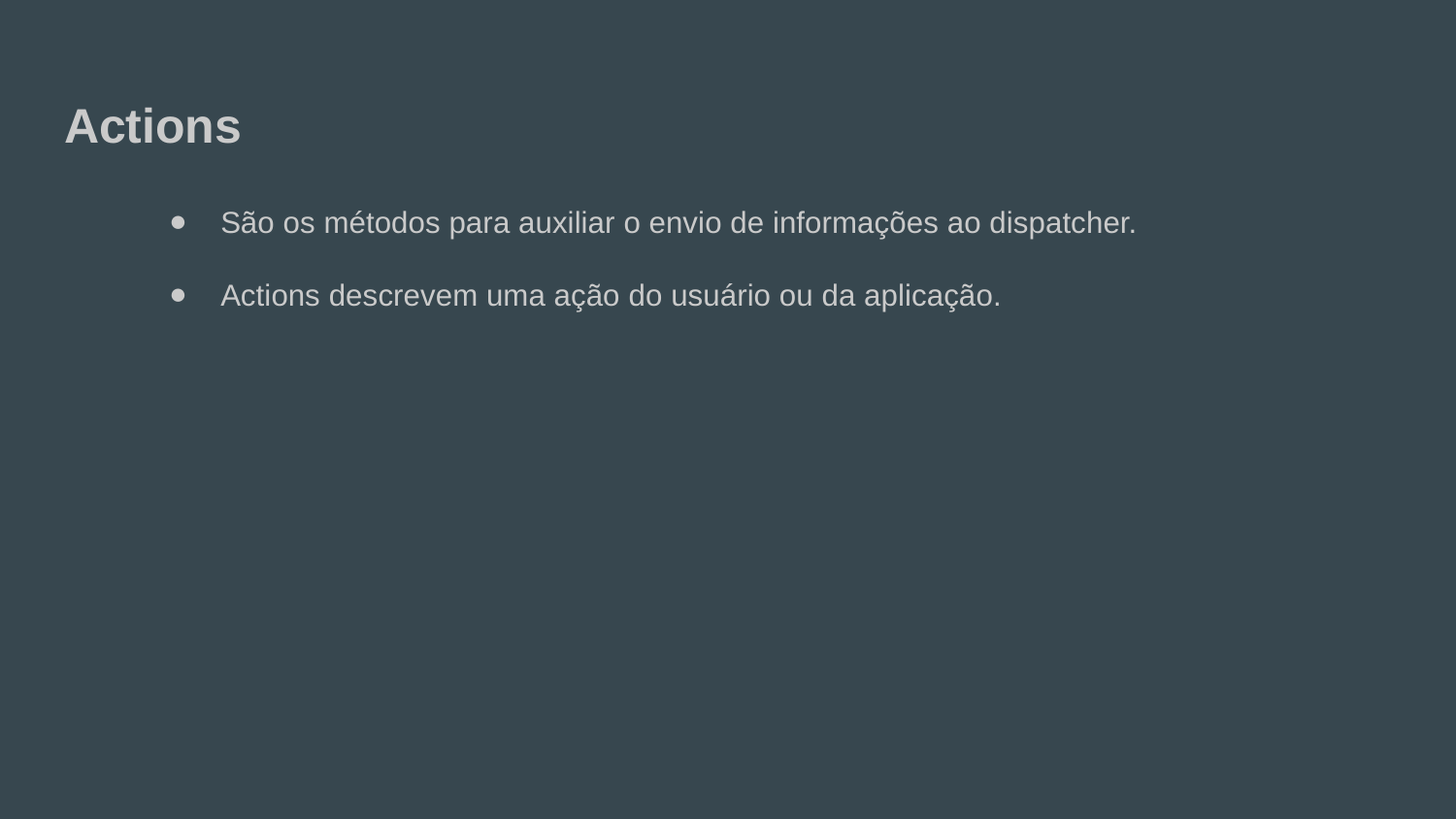

Actions

São os métodos para auxiliar o envio de informações ao dispatcher.

Actions descrevem uma ação do usuário ou da aplicação.